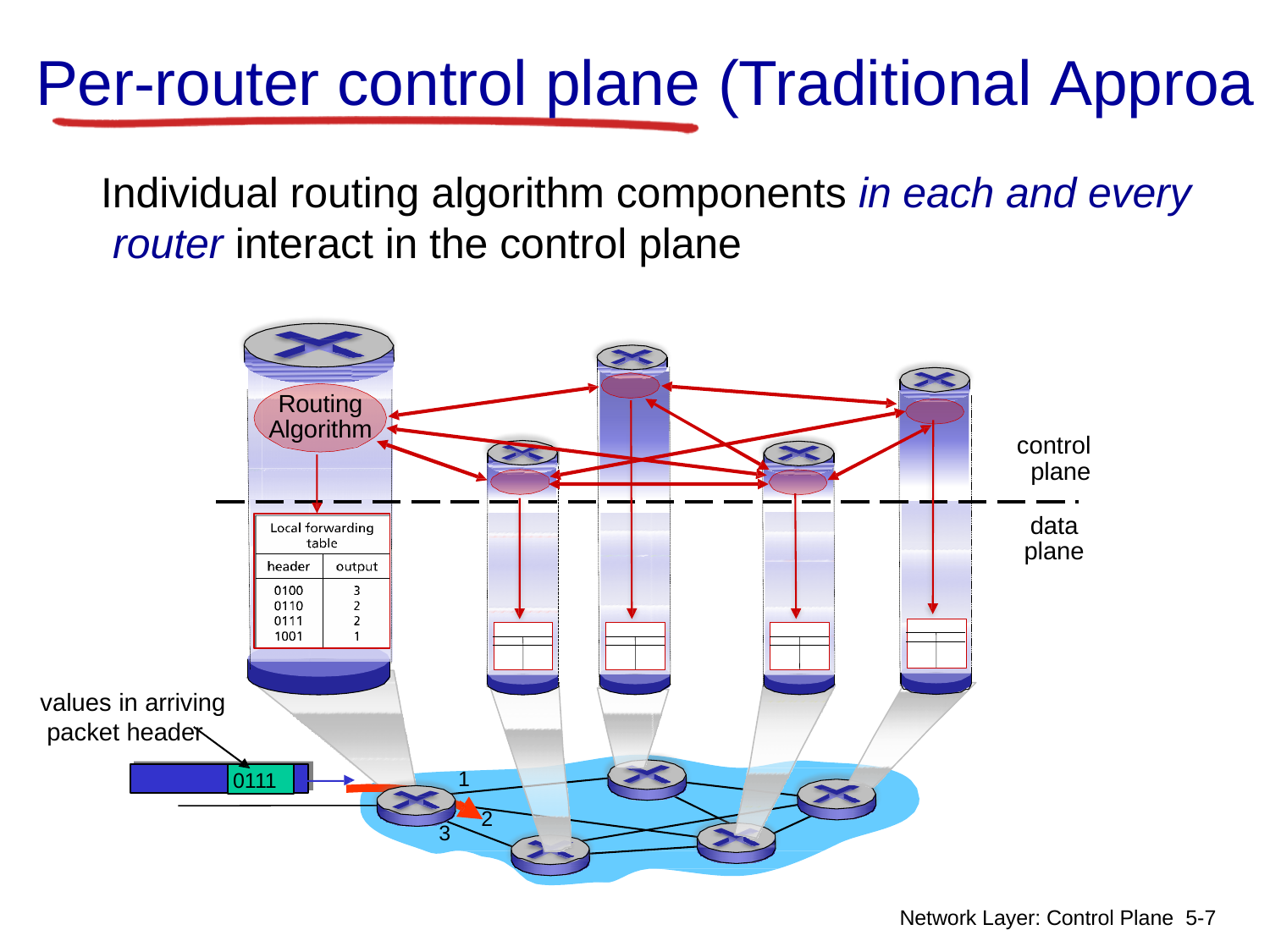

# Per-router control plane (Traditional Approa

Individual routing algorithm components in each and every  router interact in the control plane

Routing  Algorithm

control  plane

data  plane

values in arriving  packet header

1

0111

2

3

Network Layer: Control Plane 5-7